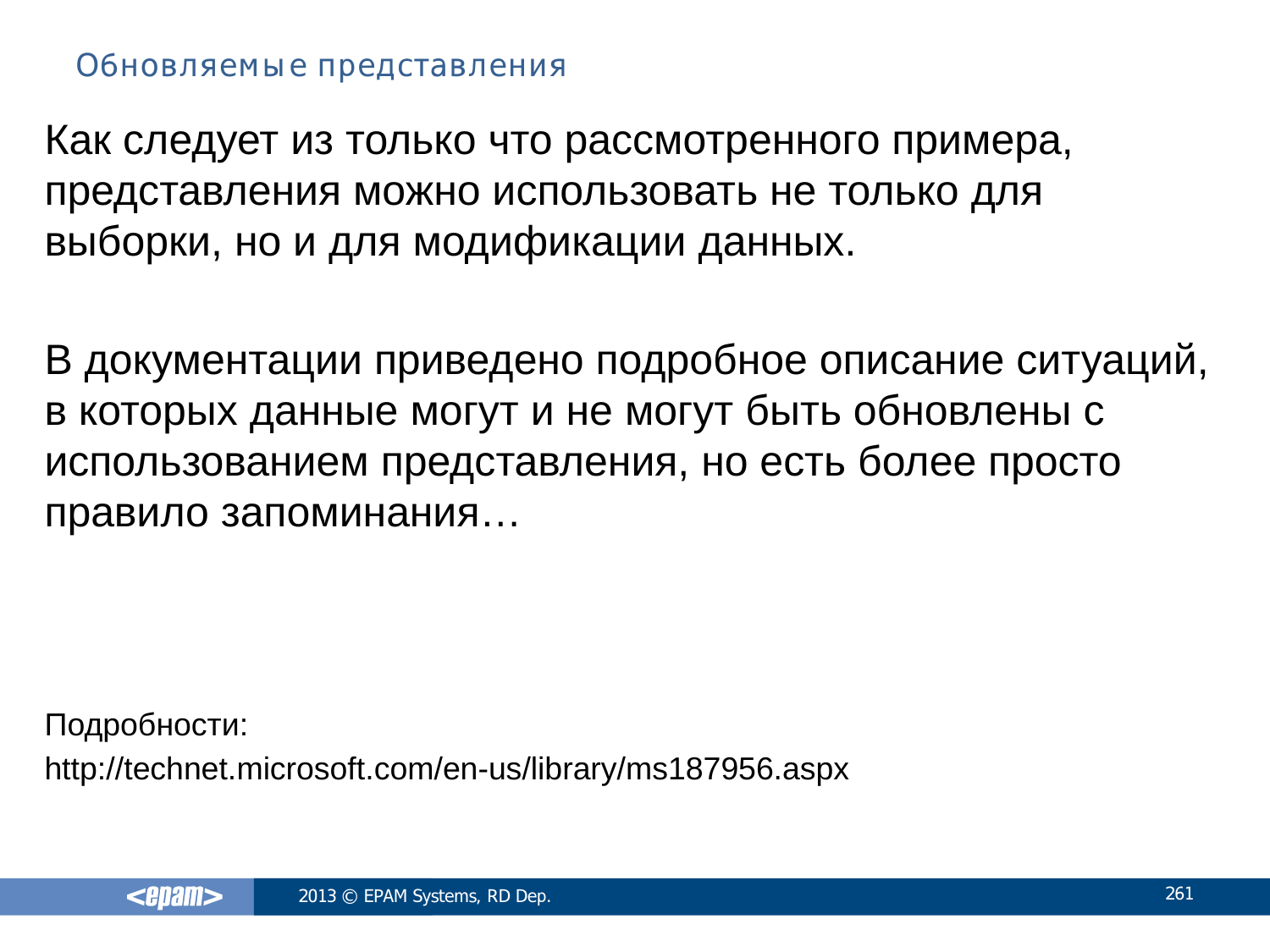

# Обновляемые представления
Как следует из только что рассмотренного примера, представления можно использовать не только для выборки, но и для модификации данных.

В документации приведено подробное описание ситуаций, в которых данные могут и не могут быть обновлены с использованием представления, но есть более просто правило запоминания…
Подробности:
http://technet.microsoft.com/en-us/library/ms187956.aspx
261
2013 © EPAM Systems, RD Dep.